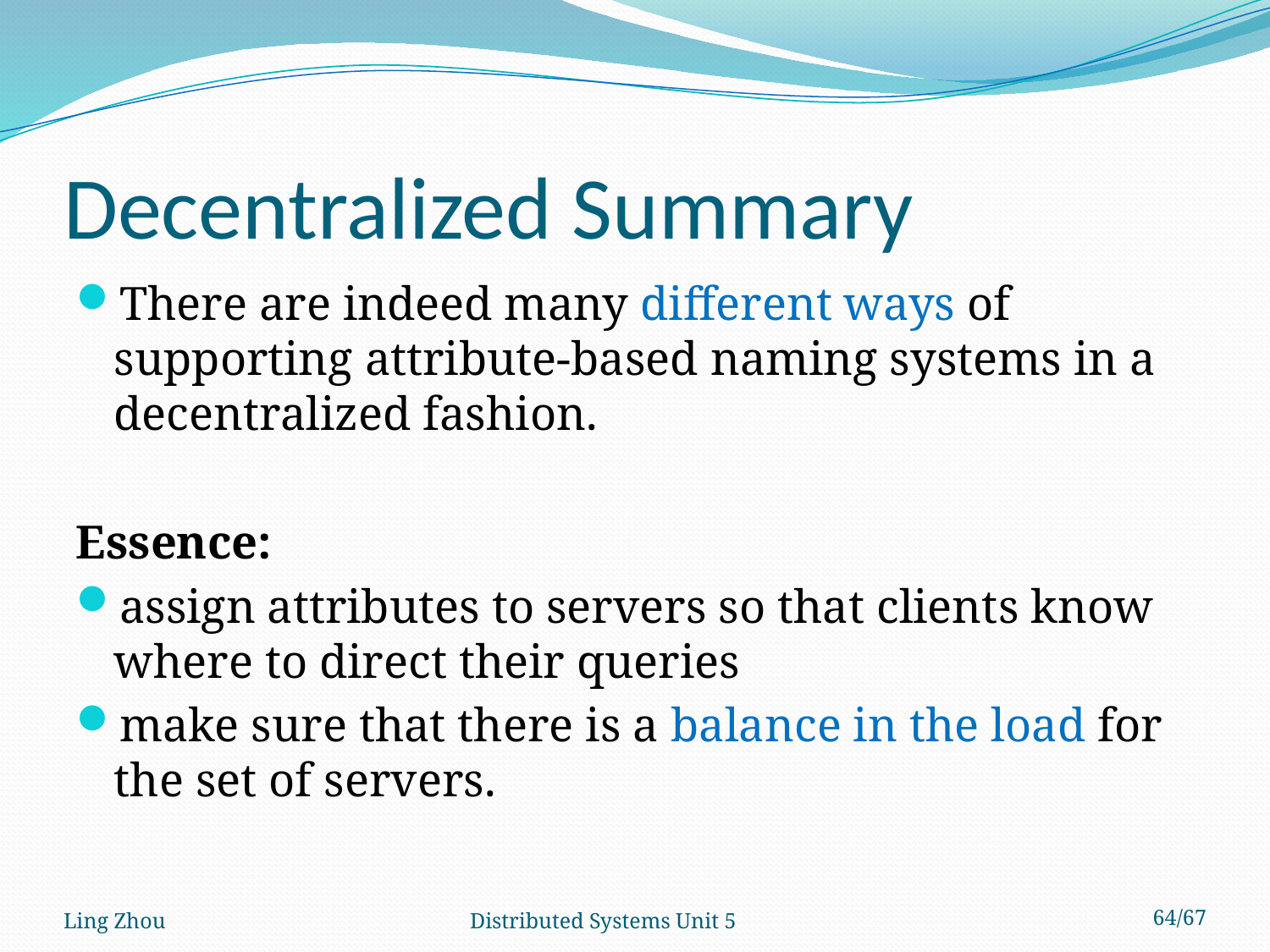

# Decentralized Summary
There are indeed many different ways of supporting attribute-based naming systems in a decentralized fashion.

Essence:
assign attributes to servers so that clients know where to direct their queries
make sure that there is a balance in the load for the set of servers.
Ling Zhou
Distributed Systems Unit 5
64/67